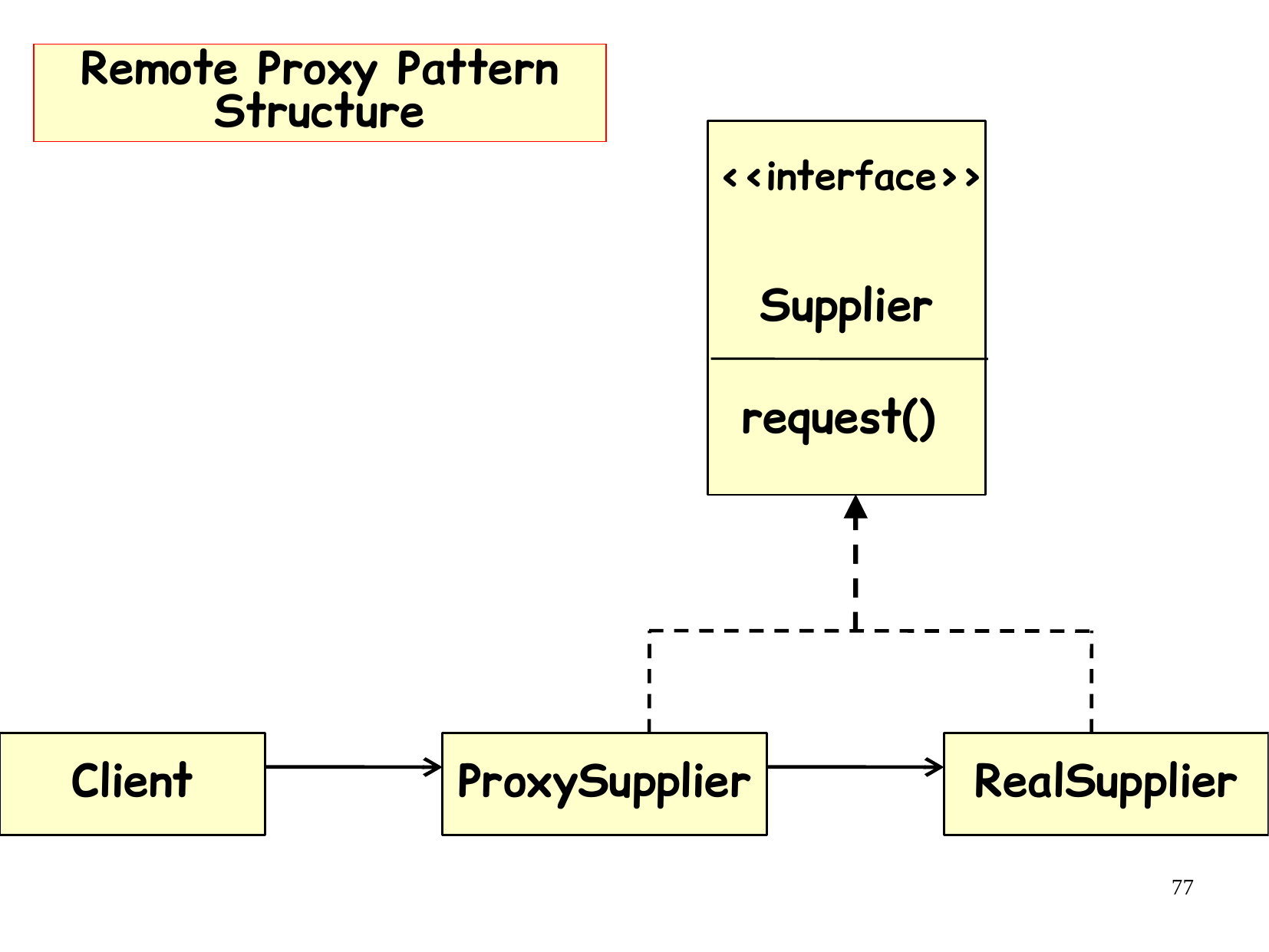

Remote Proxy Pattern Structure
Supplier
<<interface>>

request()

Client
ProxySupplier
RealSupplier